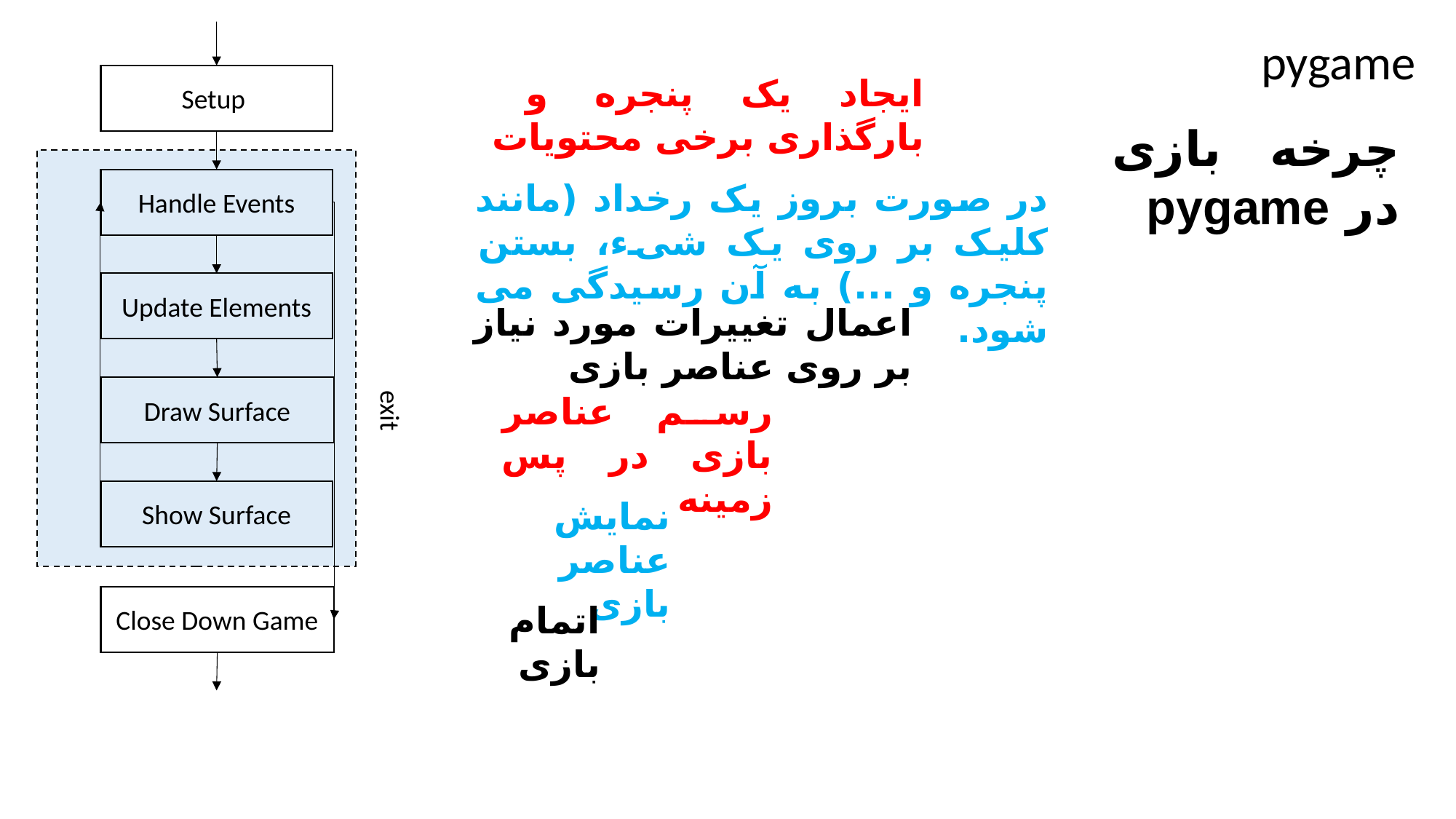

pygame
ایجاد یک پنجره و بارگذاری برخی محتویات
Setup
چرخه بازی در pygame

Handle Events
در صورت بروز یک رخداد (مانند کلیک بر روی یک شیء، بستن پنجره و ...) به آن رسیدگی می شود.
Update Elements
اعمال تغییرات مورد نیاز بر روی عناصر بازی
Draw Surface
رسم عناصر بازی در پس زمینه
exit
Show Surface
نمایش عناصر بازی
Close Down Game
اتمام بازی